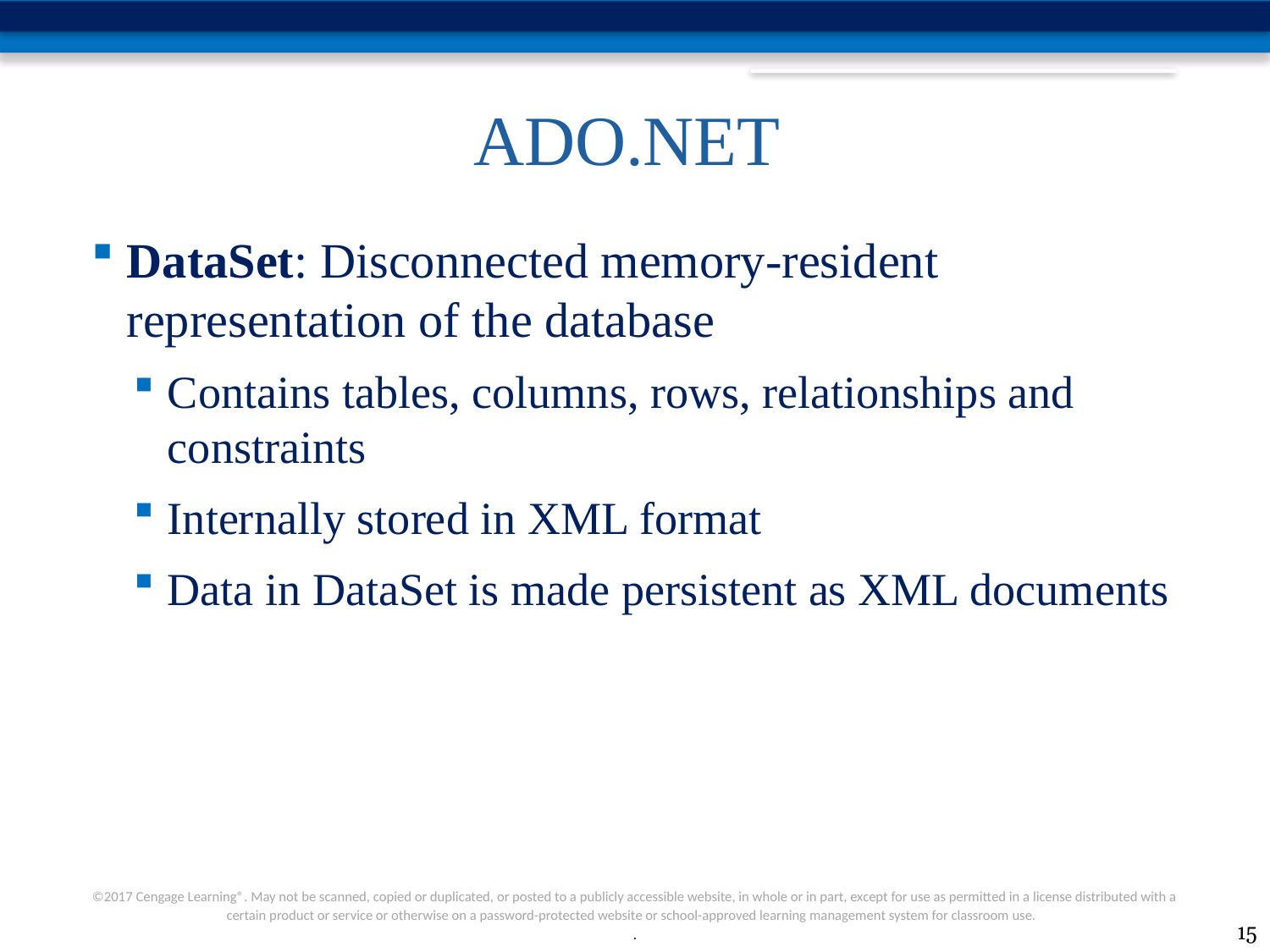

# ADO.NET
DataSet: Disconnected memory-resident representation of the database
Contains tables, columns, rows, relationships and constraints
Internally stored in XML format
Data in DataSet is made persistent as XML documents
15